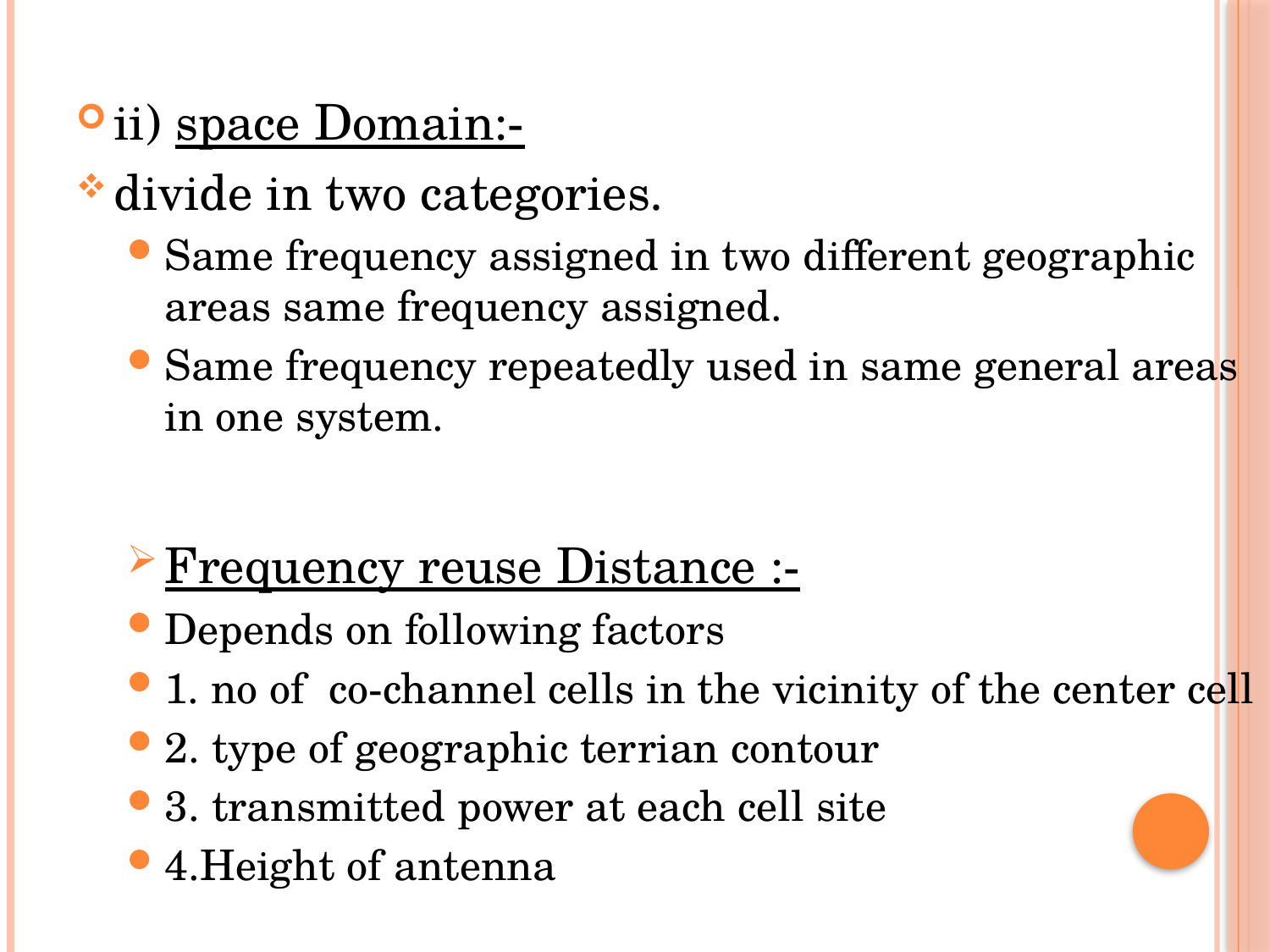

ii) space Domain:-
divide in two categories.
Same frequency assigned in two different geographic areas same frequency assigned.
Same frequency repeatedly used in same general areas in one system.

Frequency reuse Distance :-
Depends on following factors
1. no of  co-channel cells in the vicinity of the center cell
2. type of geographic terrian contour
3. transmitted power at each cell site
4.Height of antenna